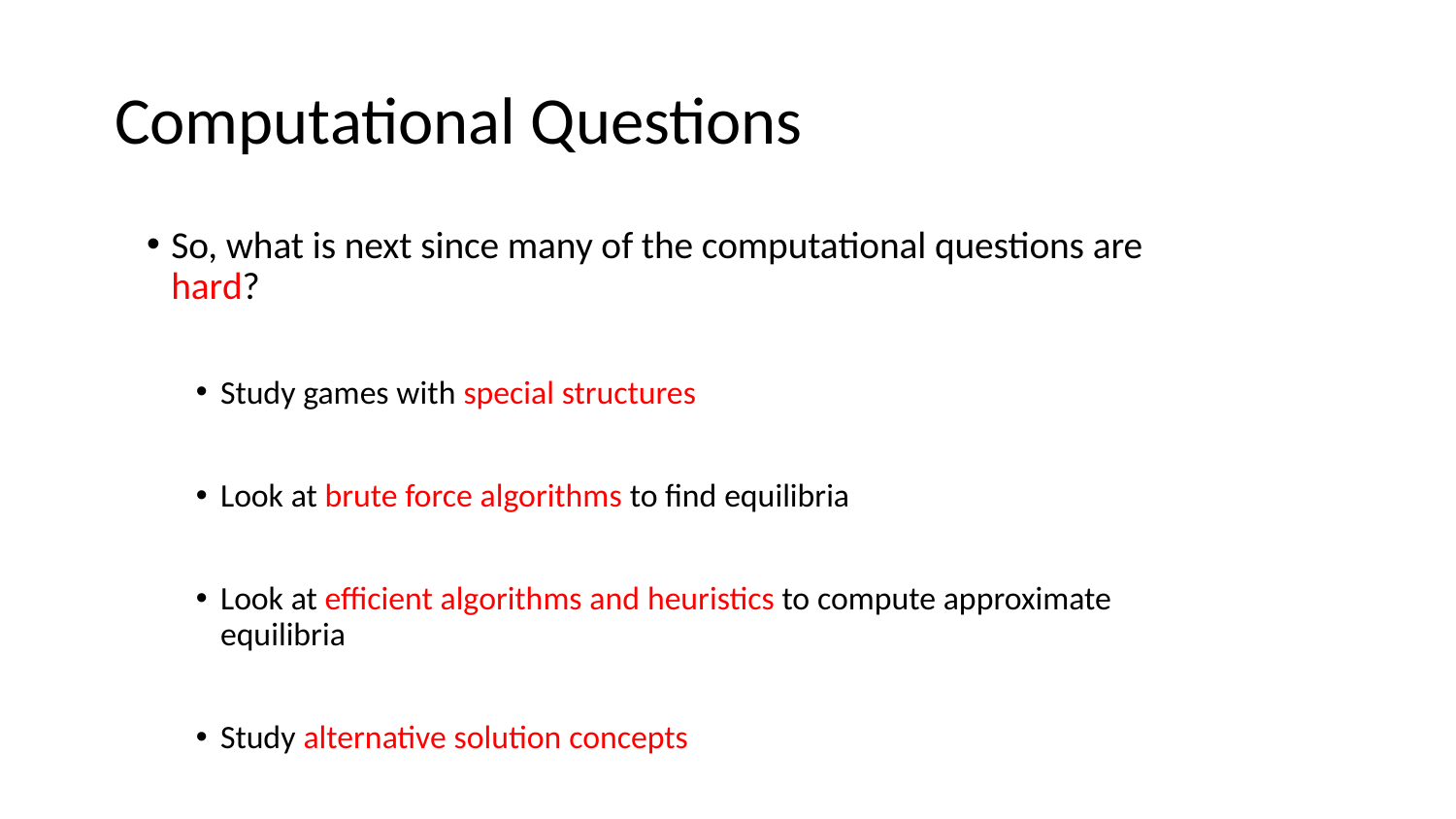

# Computational Questions
So, what is next since many of the computational questions are hard?

Study games with special structures

Look at brute force algorithms to find equilibria

Look at efficient algorithms and heuristics to compute approximate equilibria

Study alternative solution concepts